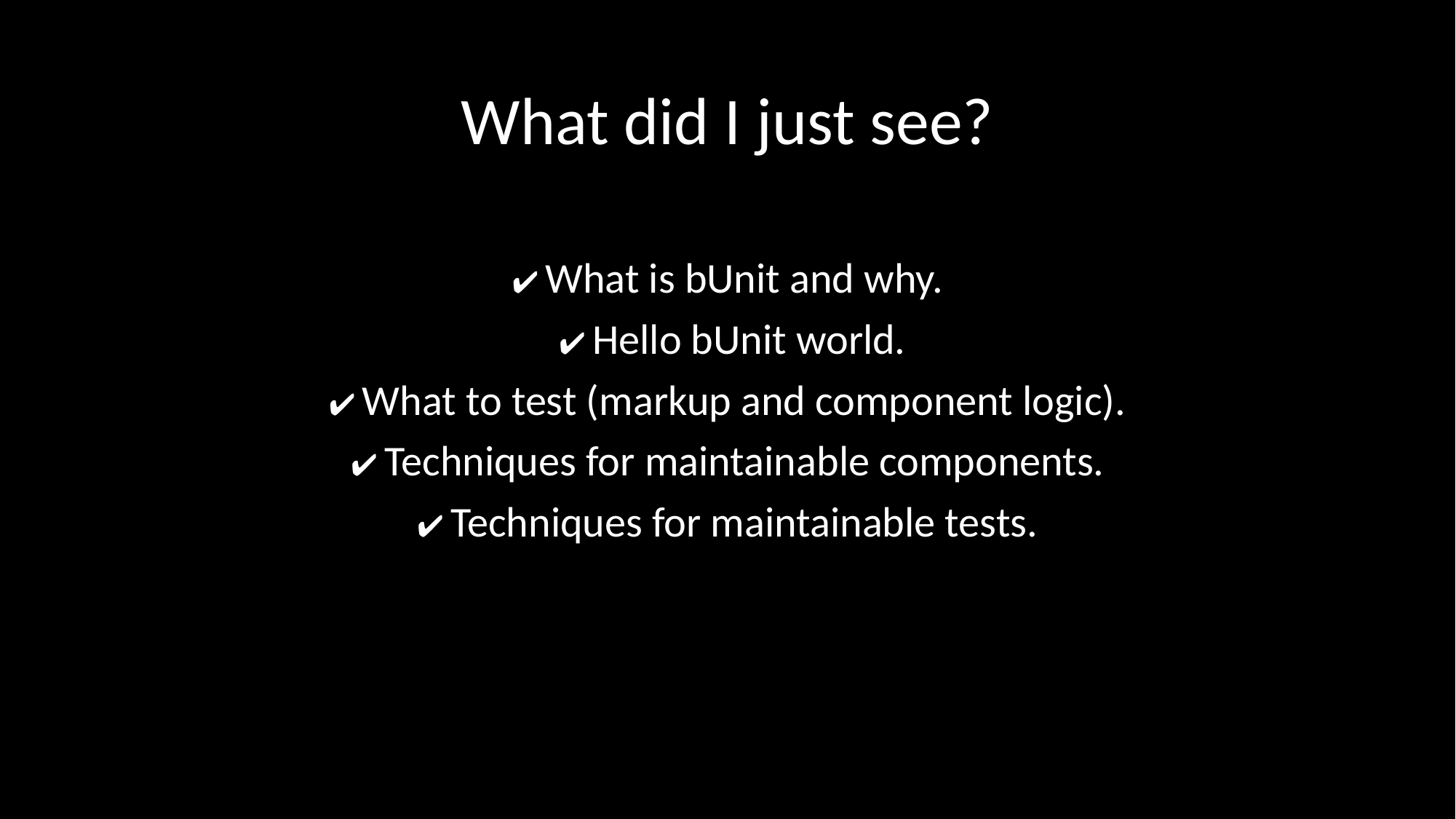

# What did I just see?
✔ What is bUnit and why.
 ✔ Hello bUnit world.
✔ What to test (markup and component logic).
✔ Techniques for maintainable components.
✔ Techniques for maintainable tests.